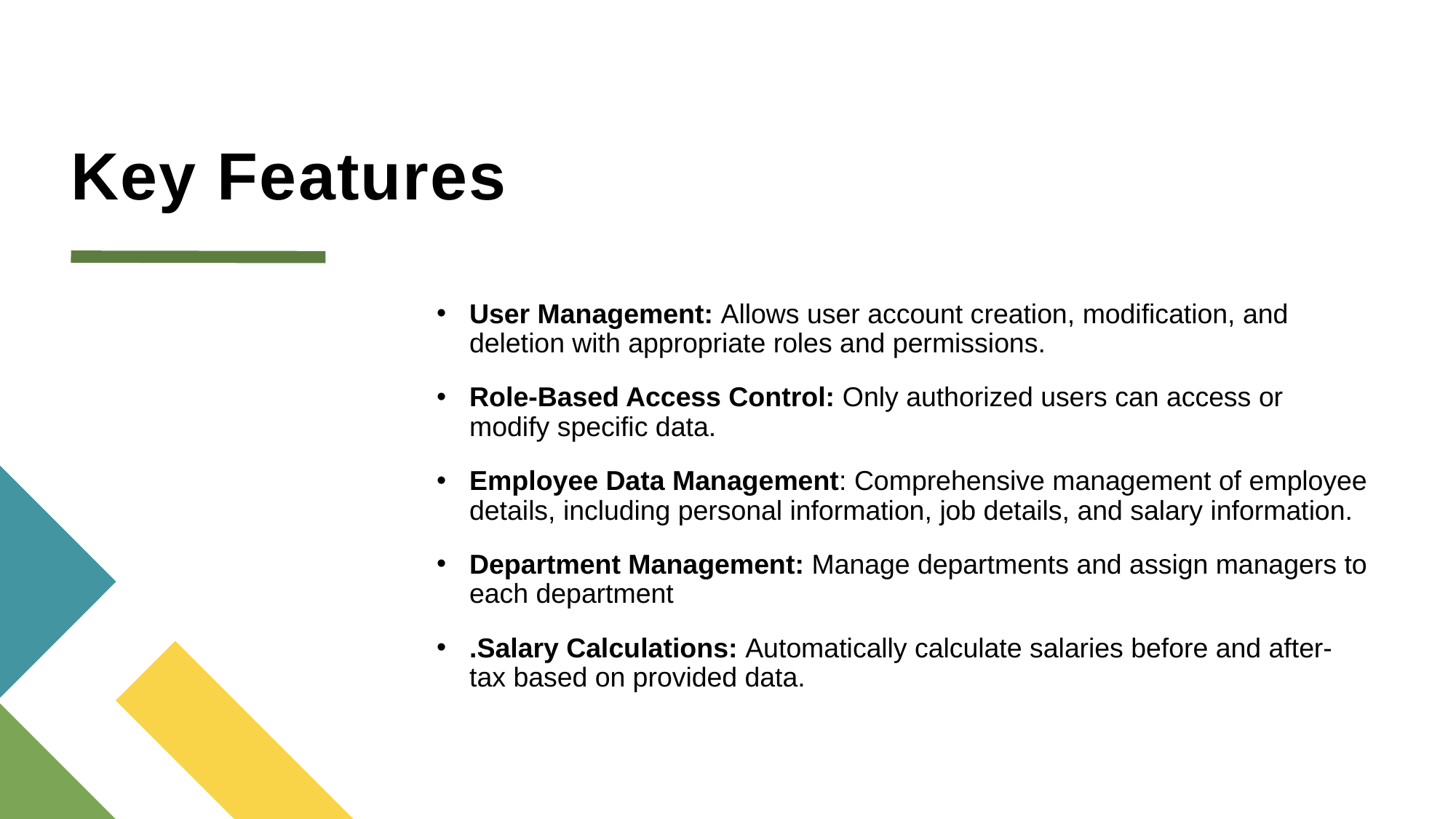

# Key Features
User Management: Allows user account creation, modification, and deletion with appropriate roles and permissions.
Role-Based Access Control: Only authorized users can access or modify specific data.
Employee Data Management: Comprehensive management of employee details, including personal information, job details, and salary information.
Department Management: Manage departments and assign managers to each department
.Salary Calculations: Automatically calculate salaries before and after-tax based on provided data.